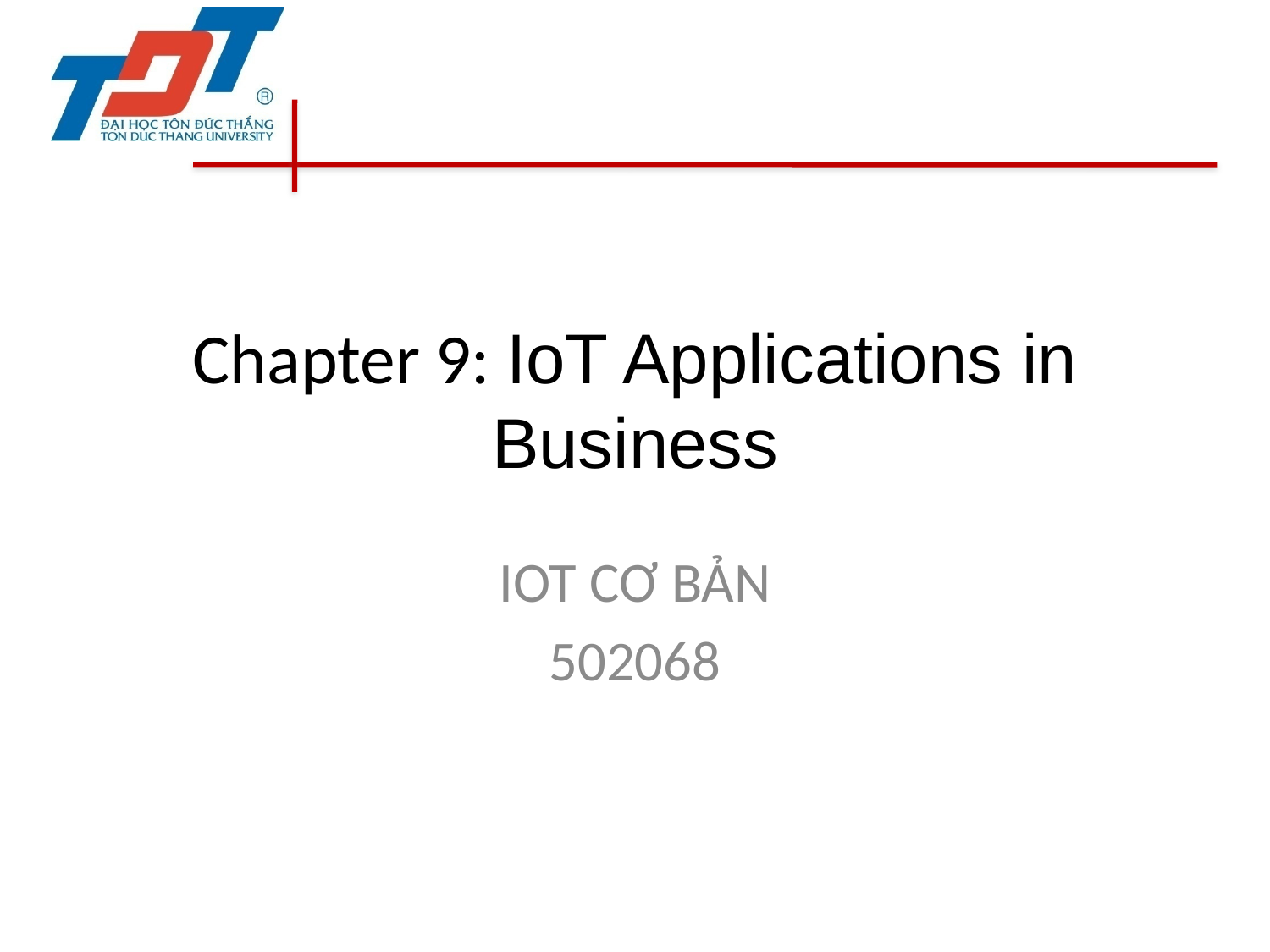

# Chapter 9: IoT Applications in Business
IOT CƠ BẢN
502068